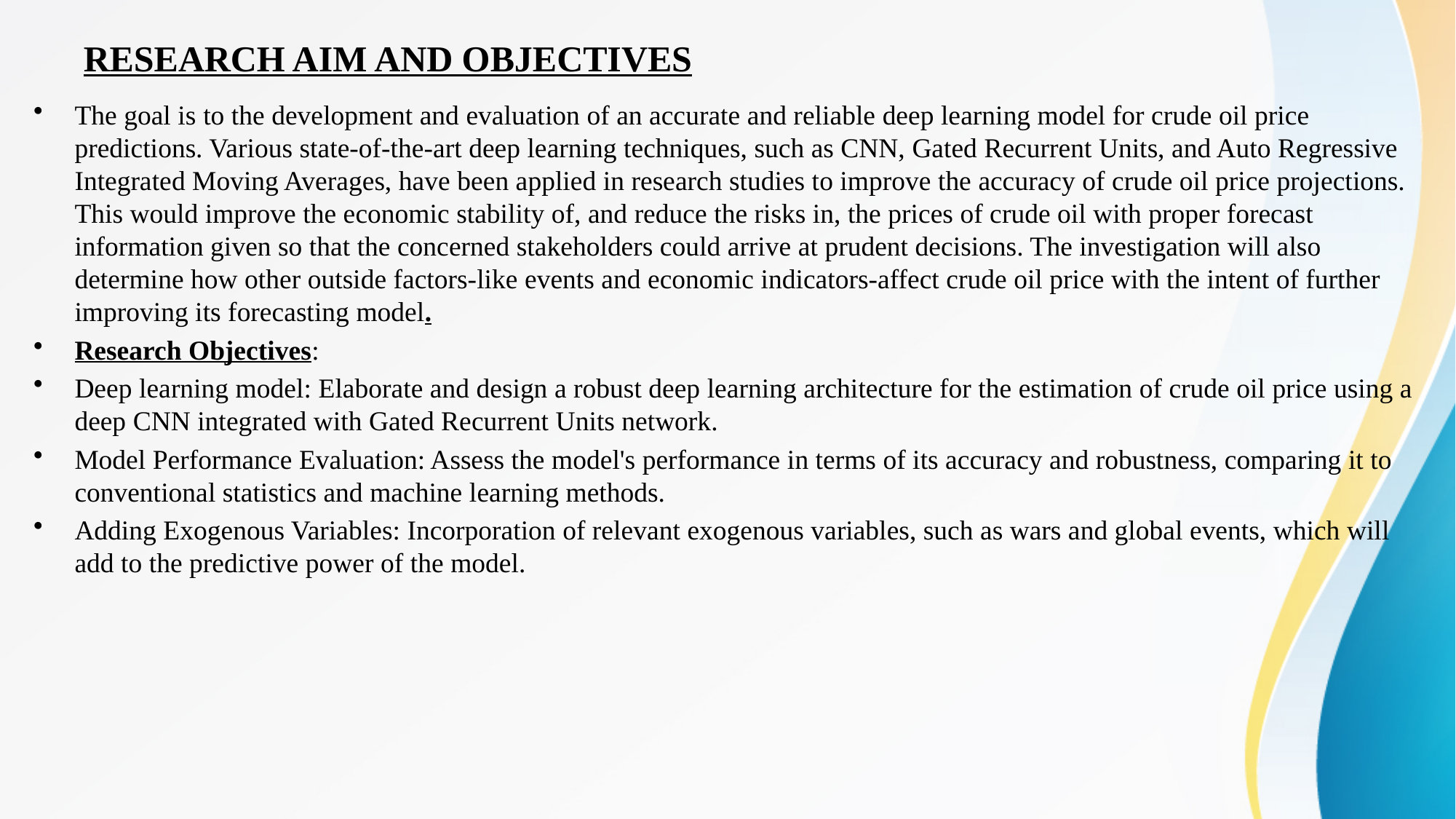

# RESEARCH AIM AND OBJECTIVES
The goal is to the development and evaluation of an accurate and reliable deep learning model for crude oil price predictions. Various state-of-the-art deep learning techniques, such as CNN, Gated Recurrent Units, and Auto Regressive Integrated Moving Averages, have been applied in research studies to improve the accuracy of crude oil price projections. This would improve the economic stability of, and reduce the risks in, the prices of crude oil with proper forecast information given so that the concerned stakeholders could arrive at prudent decisions. The investigation will also determine how other outside factors-like events and economic indicators-affect crude oil price with the intent of further improving its forecasting model.
Research Objectives:
Deep learning model: Elaborate and design a robust deep learning architecture for the estimation of crude oil price using a deep CNN integrated with Gated Recurrent Units network.
Model Performance Evaluation: Assess the model's performance in terms of its accuracy and robustness, comparing it to conventional statistics and machine learning methods.
Adding Exogenous Variables: Incorporation of relevant exogenous variables, such as wars and global events, which will add to the predictive power of the model.